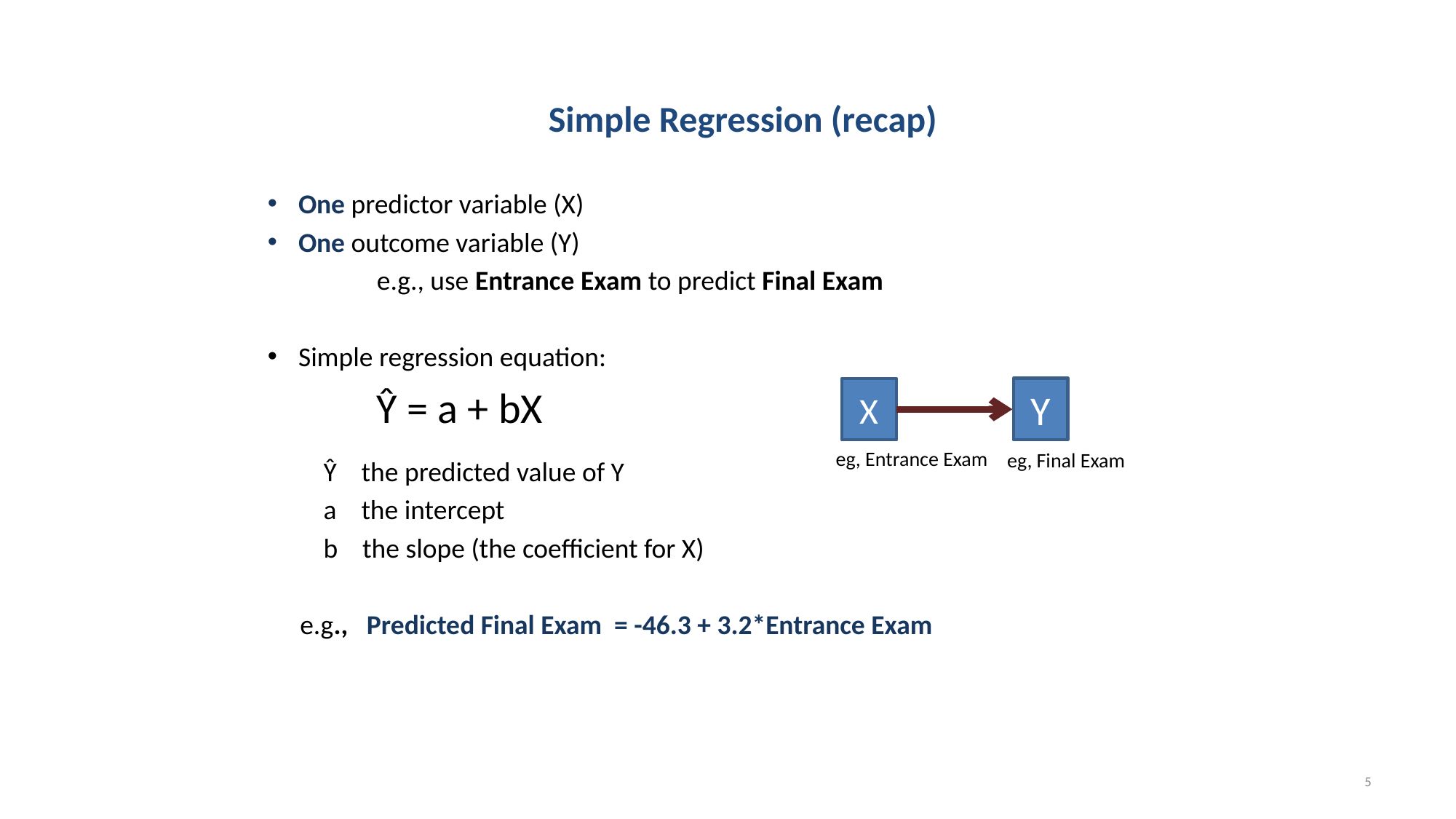

# Simple Regression (recap)
One predictor variable (X)
One outcome variable (Y)
	e.g., use Entrance Exam to predict Final Exam

Simple regression equation:
	Ŷ = a + bX

Ŷ    the predicted value of Y
a    the intercept
b    the slope (the coefficient for X)

e.g.,   Predicted Final Exam  = -46.3 + 3.2*Entrance Exam

Y
X
eg, Entrance Exam
eg, Final Exam
5